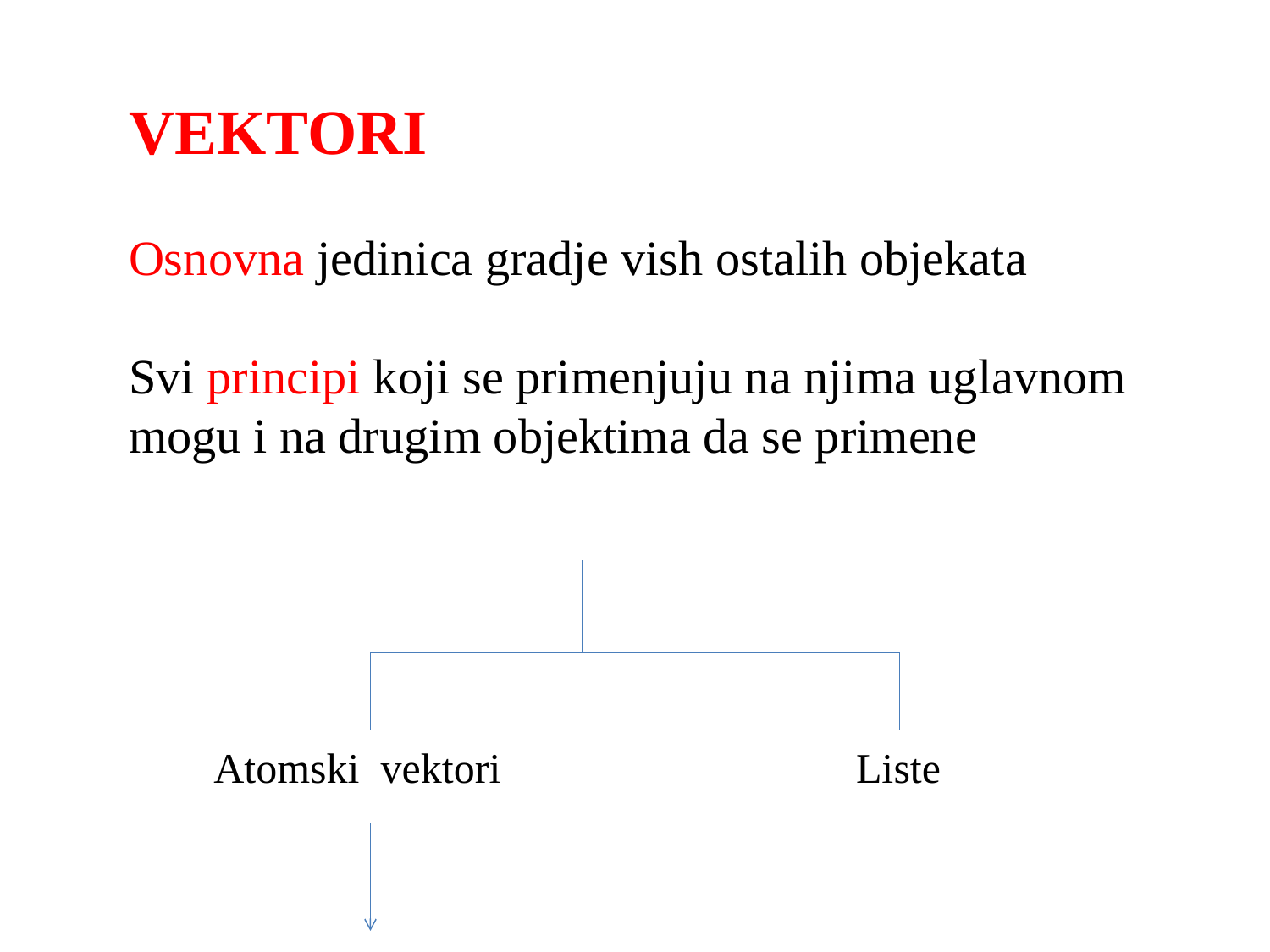

VEKTORI

Osnovna jedinica gradje vish ostalih objekata

Svi principi koji se primenjuju na njima uglavnom mogu i na drugim objektima da se primene

Atomski  vektori
Liste